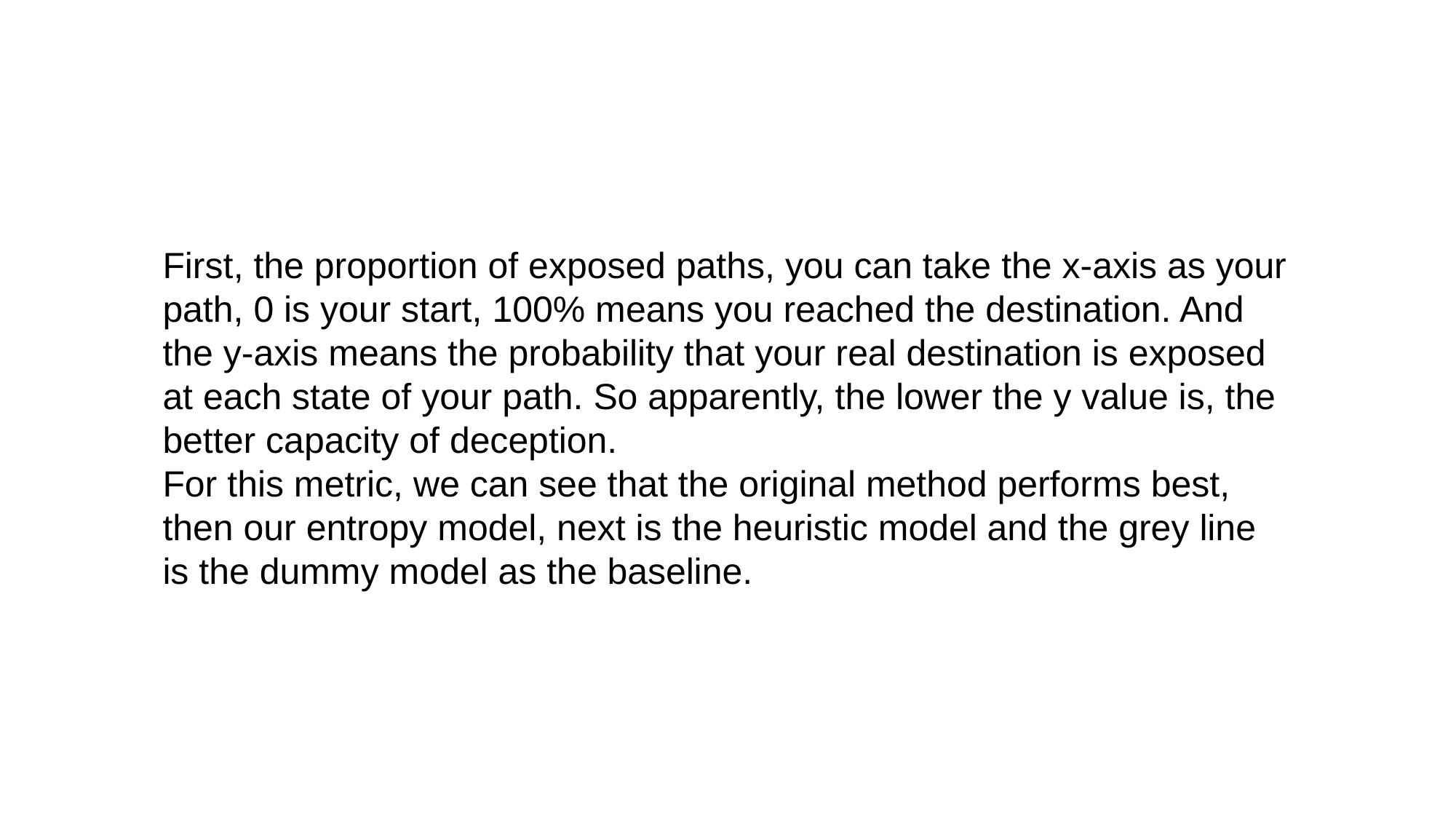

First, the proportion of exposed paths, you can take the x-axis as your path, 0 is your start, 100% means you reached the destination. And the y-axis means the probability that your real destination is exposed at each state of your path. So apparently, the lower the y value is, the better capacity of deception.
For this metric, we can see that the original method performs best, then our entropy model, next is the heuristic model and the grey line is the dummy model as the baseline.